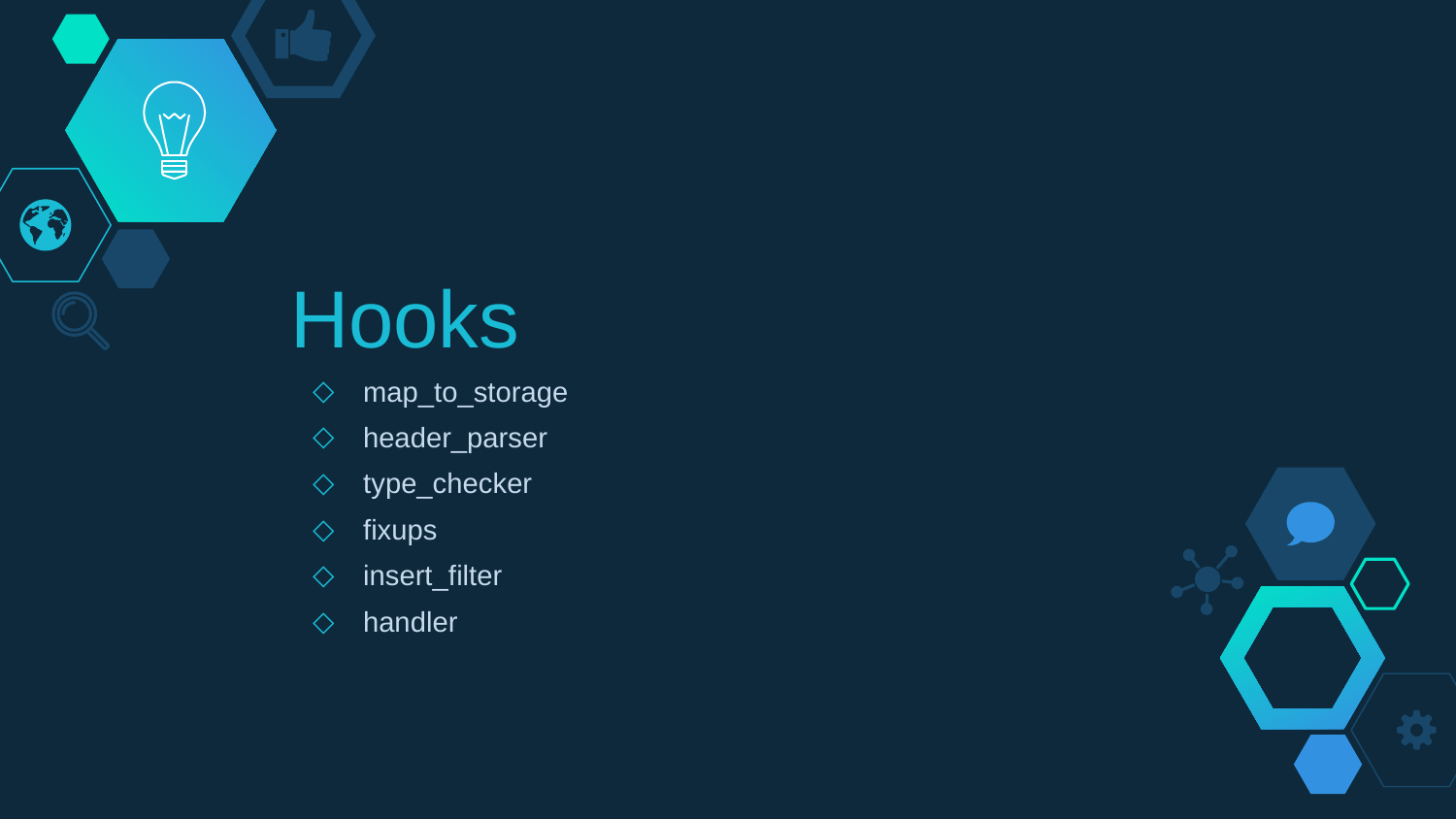

# Hooks
map_to_storage
header_parser
type_checker
fixups
insert_filter
handler